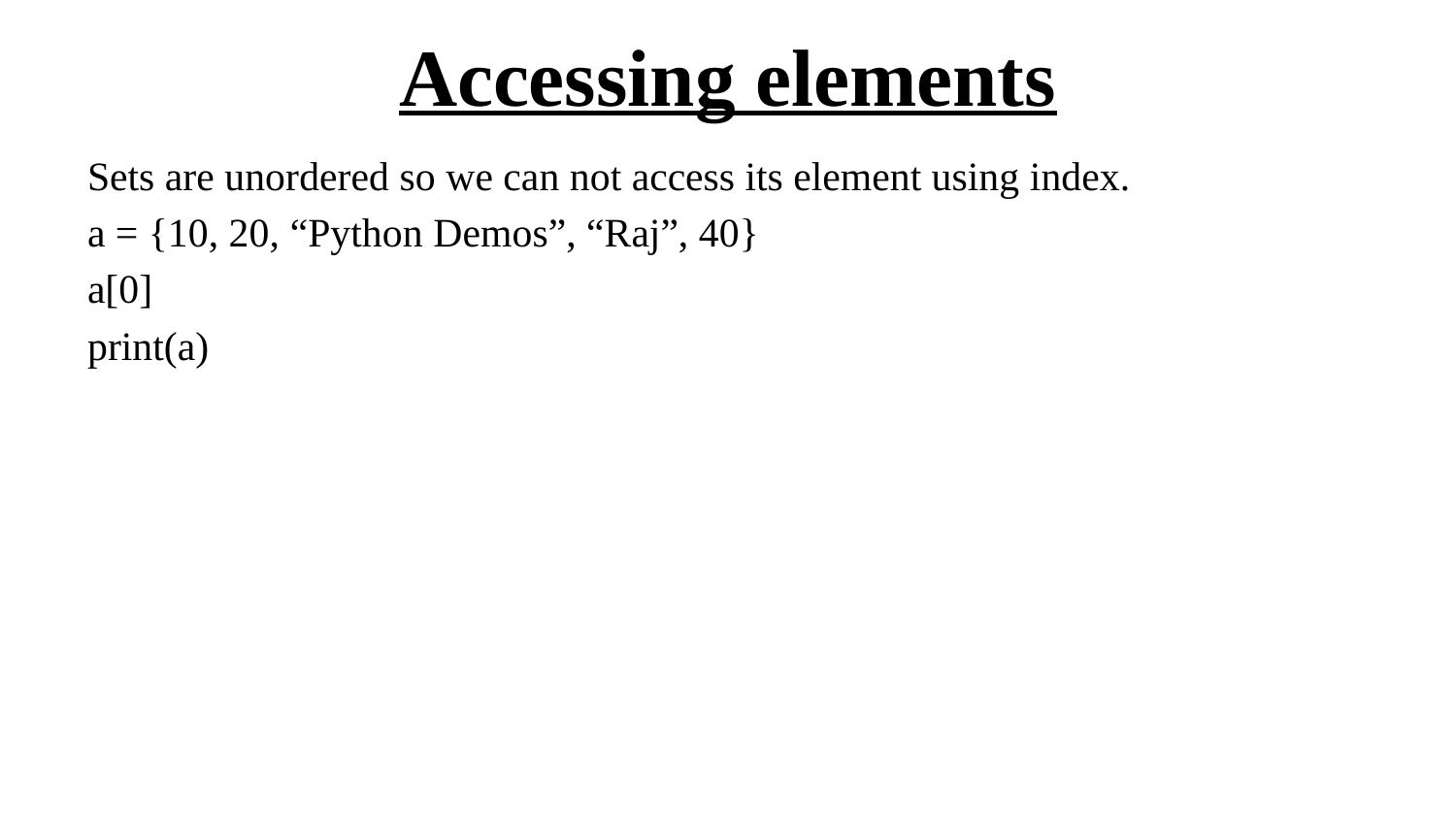

# Accessing elements
Sets are unordered so we can not access its element using index.
a = {10, 20, “Python Demos”, “Raj”, 40}
a[0]
print(a)